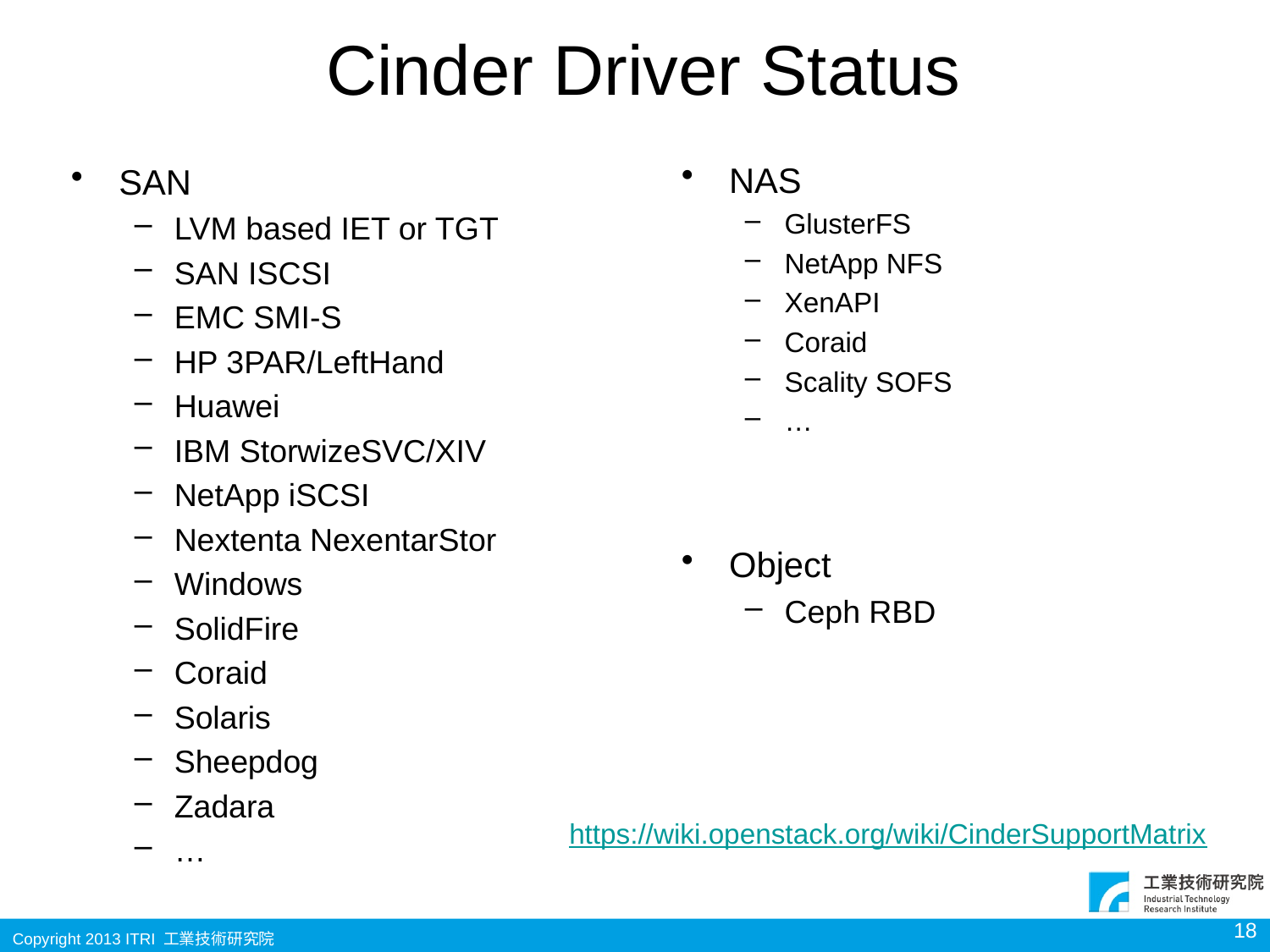

# Cinder Driver Status
NAS
GlusterFS
NetApp NFS
XenAPI
Coraid
Scality SOFS
…

Object
Ceph RBD
SAN
LVM based IET or TGT
SAN ISCSI
EMC SMI-S
HP 3PAR/LeftHand
Huawei
IBM StorwizeSVC/XIV
NetApp iSCSI
Nextenta NexentarStor
Windows
SolidFire
Coraid
Solaris
Sheepdog
Zadara
…

https://wiki.openstack.org/wiki/CinderSupportMatrix
18